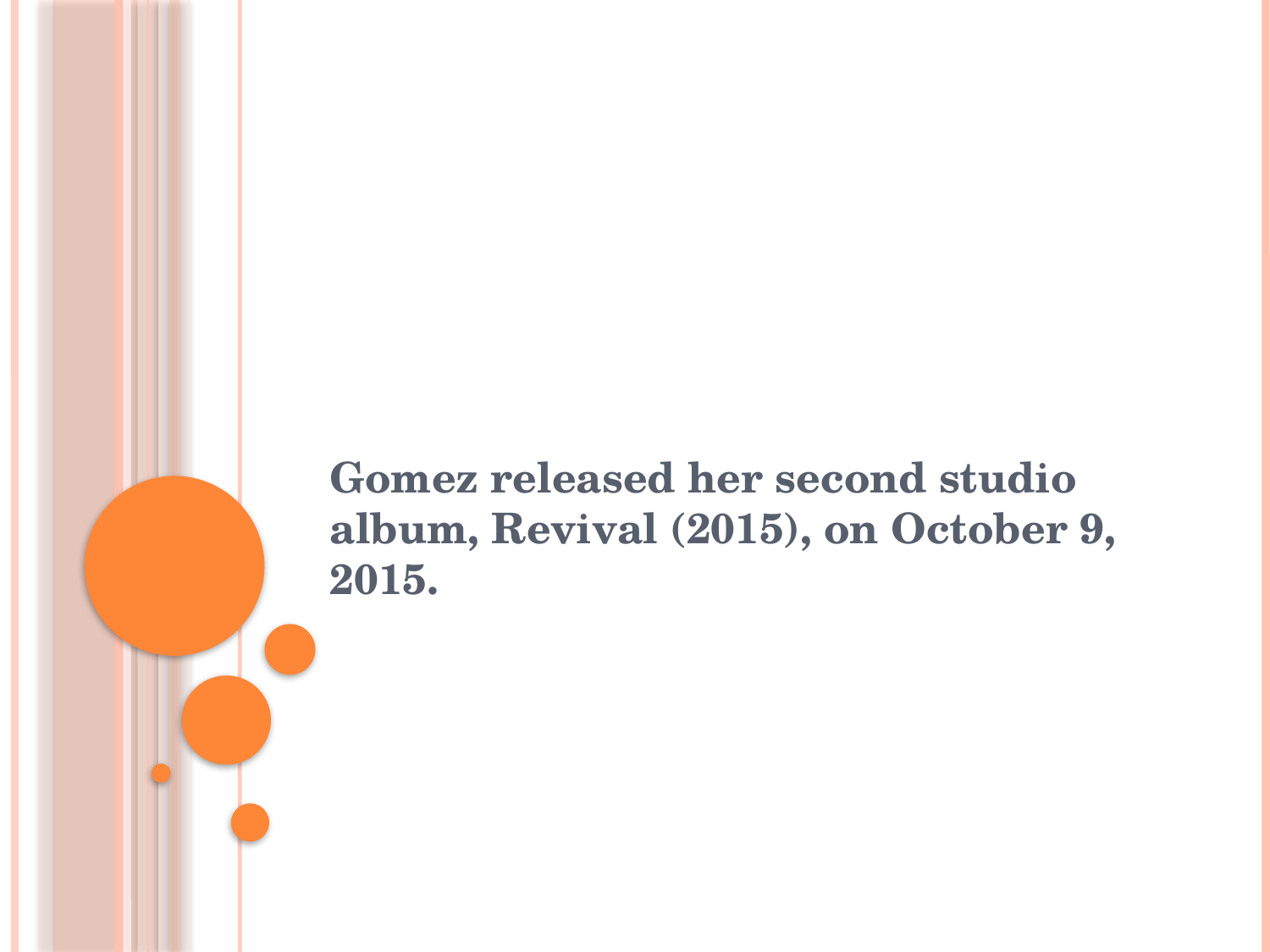

#
Gomez released her second studio album, Revival (2015), on October 9, 2015.